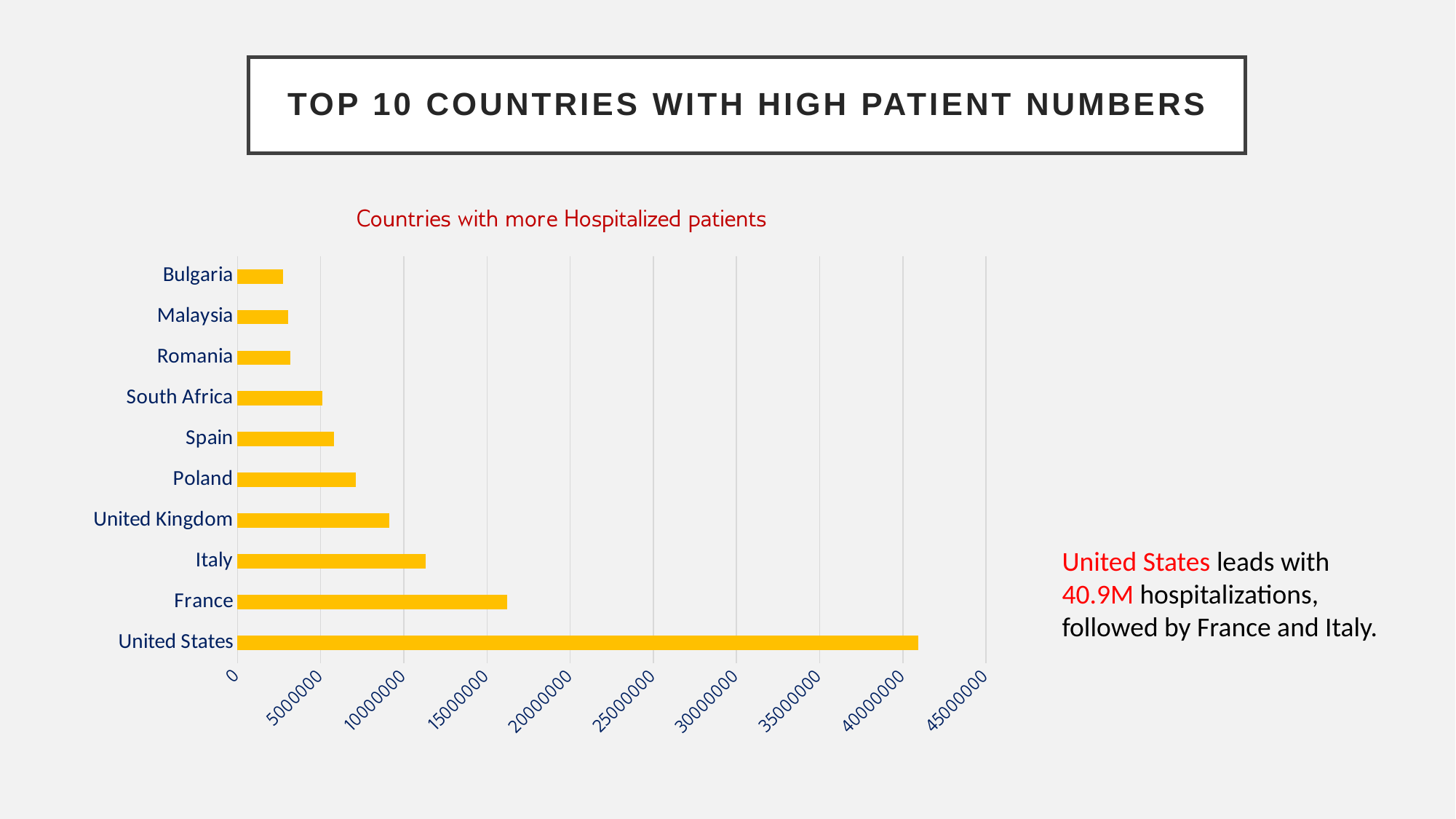

# Top 10 Countries with High Patient Numbers

### Chart: Countries with more Hospitalized patients

| Category | No of Hospitalized patients  |
|---|---|
| United States | 40906687.0 |
| France | 16219209.0 |
| Italy | 11305008.0 |
| United Kingdom | 9128117.0 |
| Poland | 7112613.0 |
| Spain | 5817903.0 |
| South Africa | 5107144.0 |
| Romania | 3178068.0 |
| Malaysia | 3028377.0 |
| Bulgaria | 2739047.0 |
United States leads with 40.9M hospitalizations, followed by France and Italy.